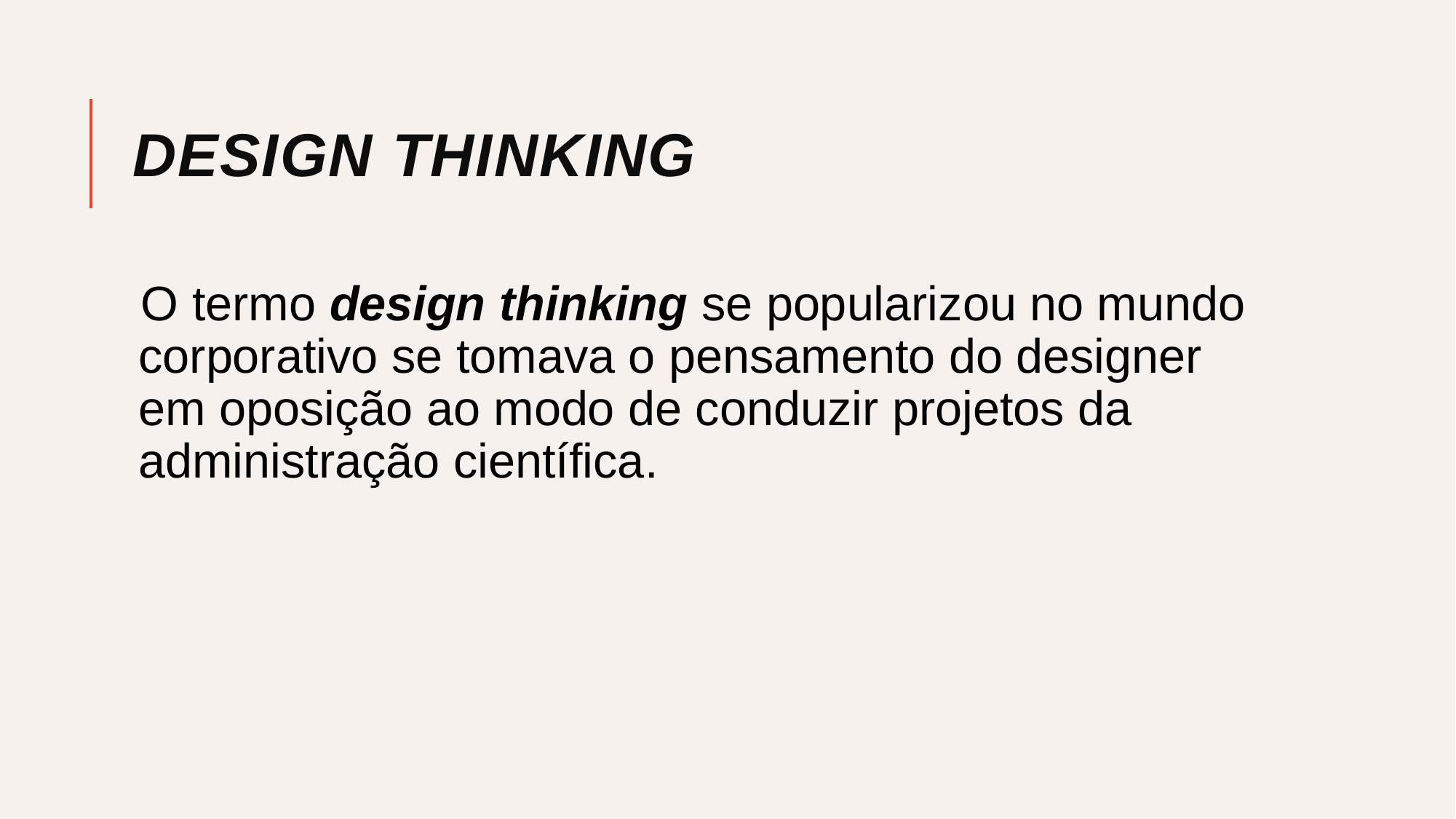

# Design thinking
O termo design thinking se popularizou no mundo corporativo se tomava o pensamento do designer em oposição ao modo de conduzir projetos da administração científica.